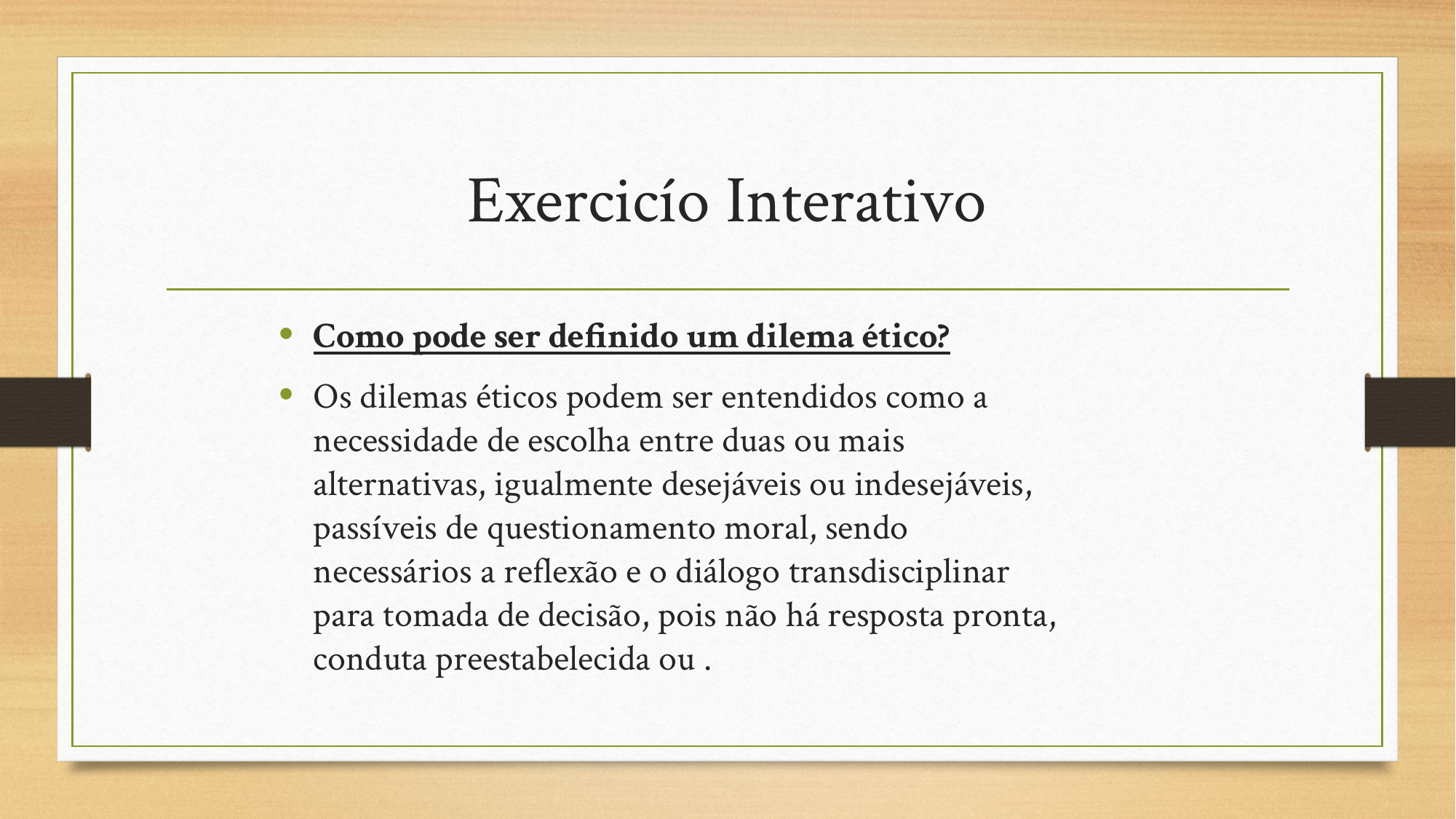

# Exercicío Interativo
Como pode ser definido um dilema ético?
Os dilemas éticos podem ser entendidos como a necessidade de escolha entre duas ou mais alternativas, igualmente desejáveis ou indesejáveis, passíveis de questionamento moral, sendo necessários a reflexão e o diálogo transdisciplinar para tomada de decisão, pois não há resposta pronta, conduta preestabelecida ou .